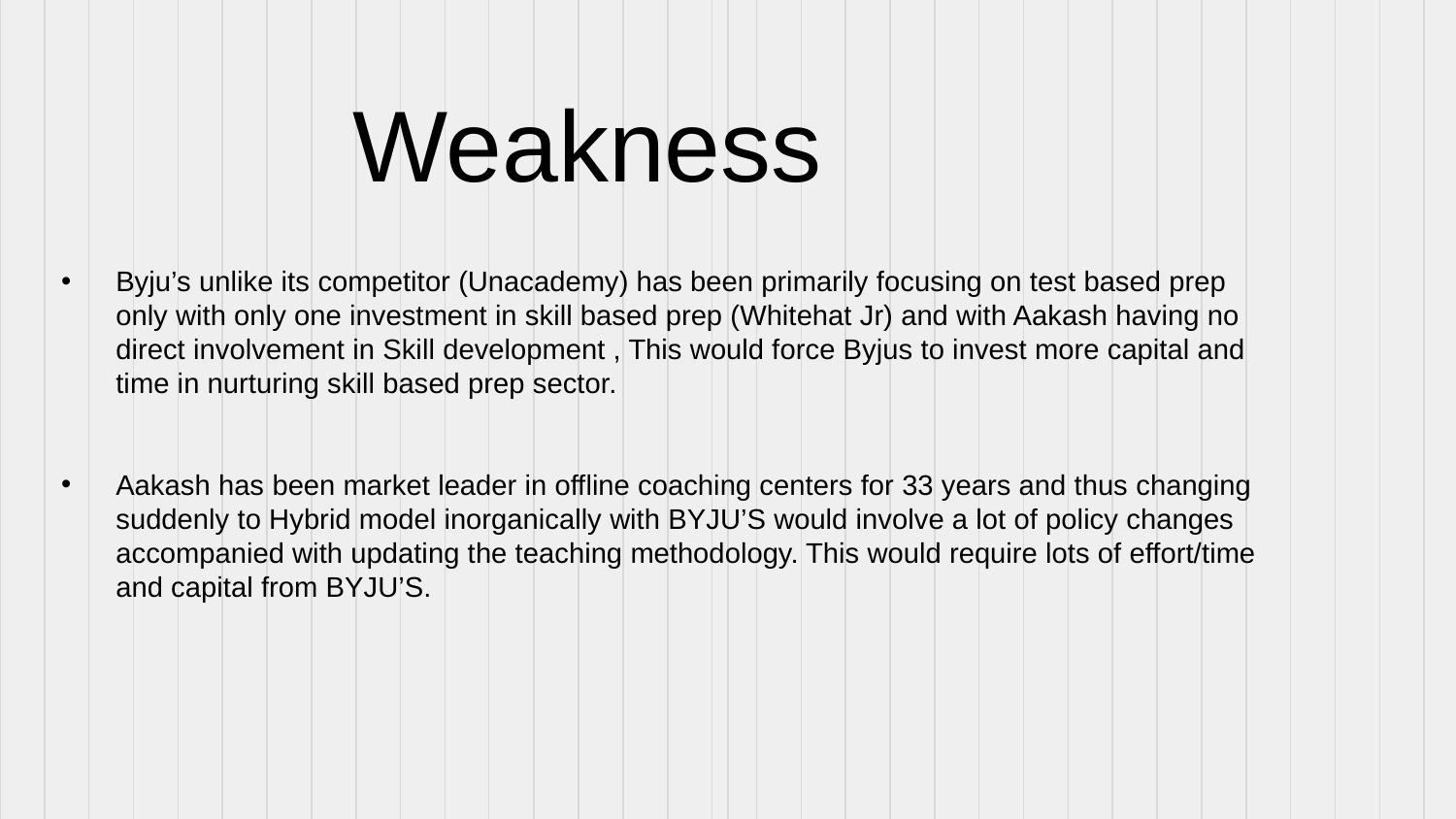

Weakness
Byju’s unlike its competitor (Unacademy) has been primarily focusing on test based prep only with only one investment in skill based prep (Whitehat Jr) and with Aakash having no direct involvement in Skill development , This would force Byjus to invest more capital and time in nurturing skill based prep sector.

Aakash has been market leader in offline coaching centers for 33 years and thus changing suddenly to Hybrid model inorganically with BYJU’S would involve a lot of policy changes accompanied with updating the teaching methodology. This would require lots of effort/time and capital from BYJU’S.